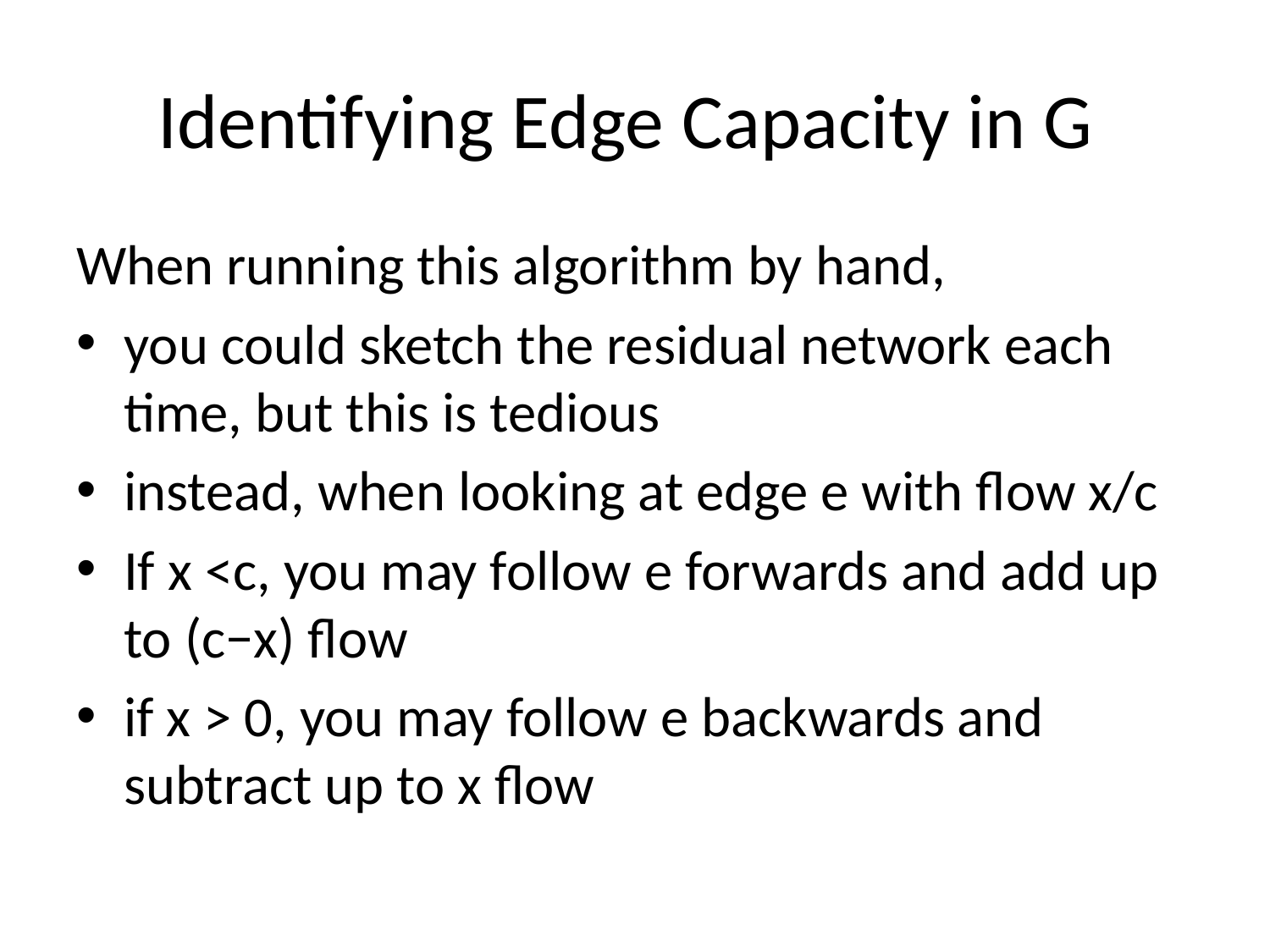

# Identifying Edge Capacity in G
When running this algorithm by hand,
you could sketch the residual network each time, but this is tedious
instead, when looking at edge e with flow x/c
If x <c, you may follow e forwards and add up to (c−x) flow
if x > 0, you may follow e backwards and subtract up to x flow